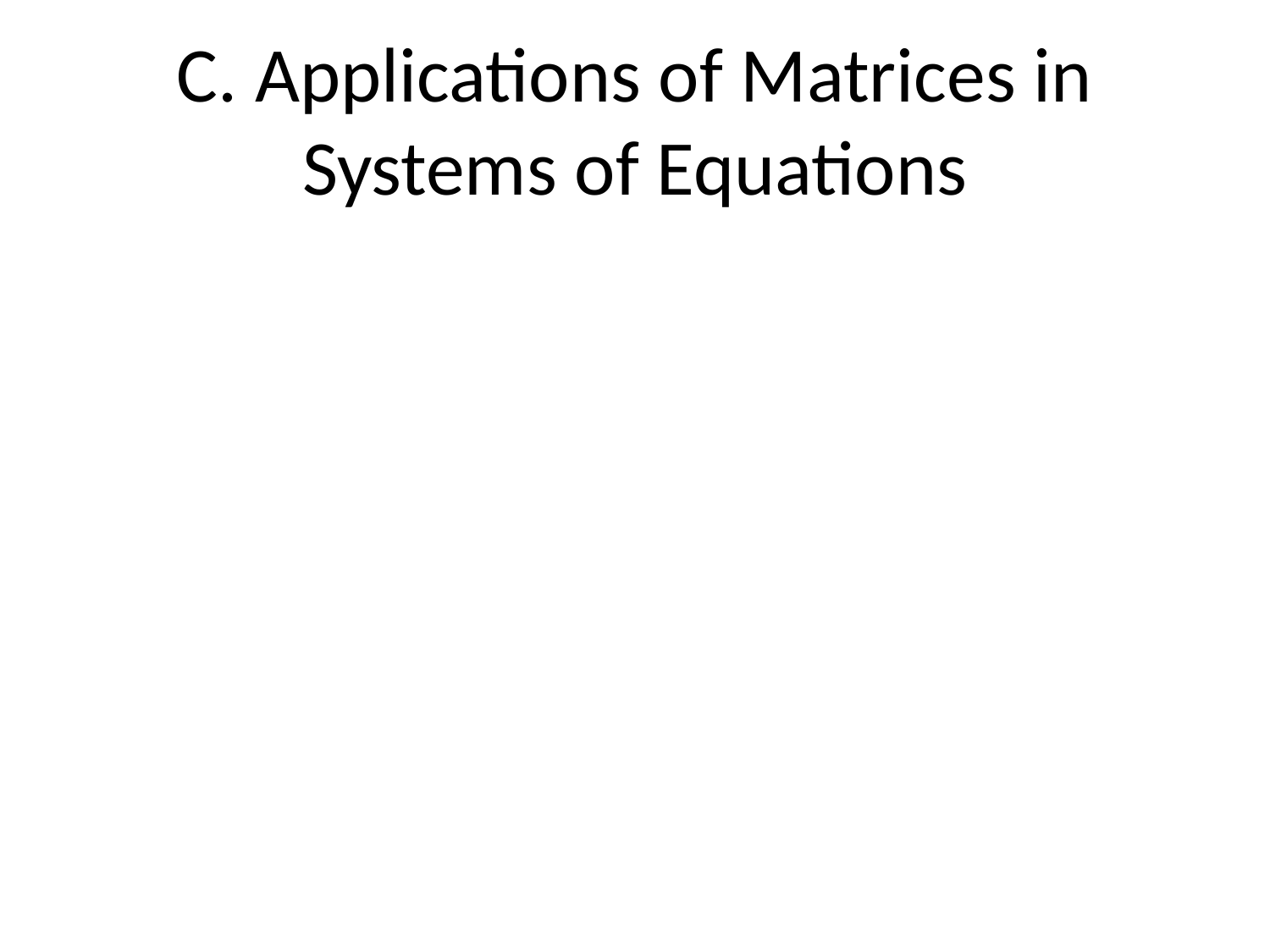

# C. Applications of Matrices in Systems of Equations